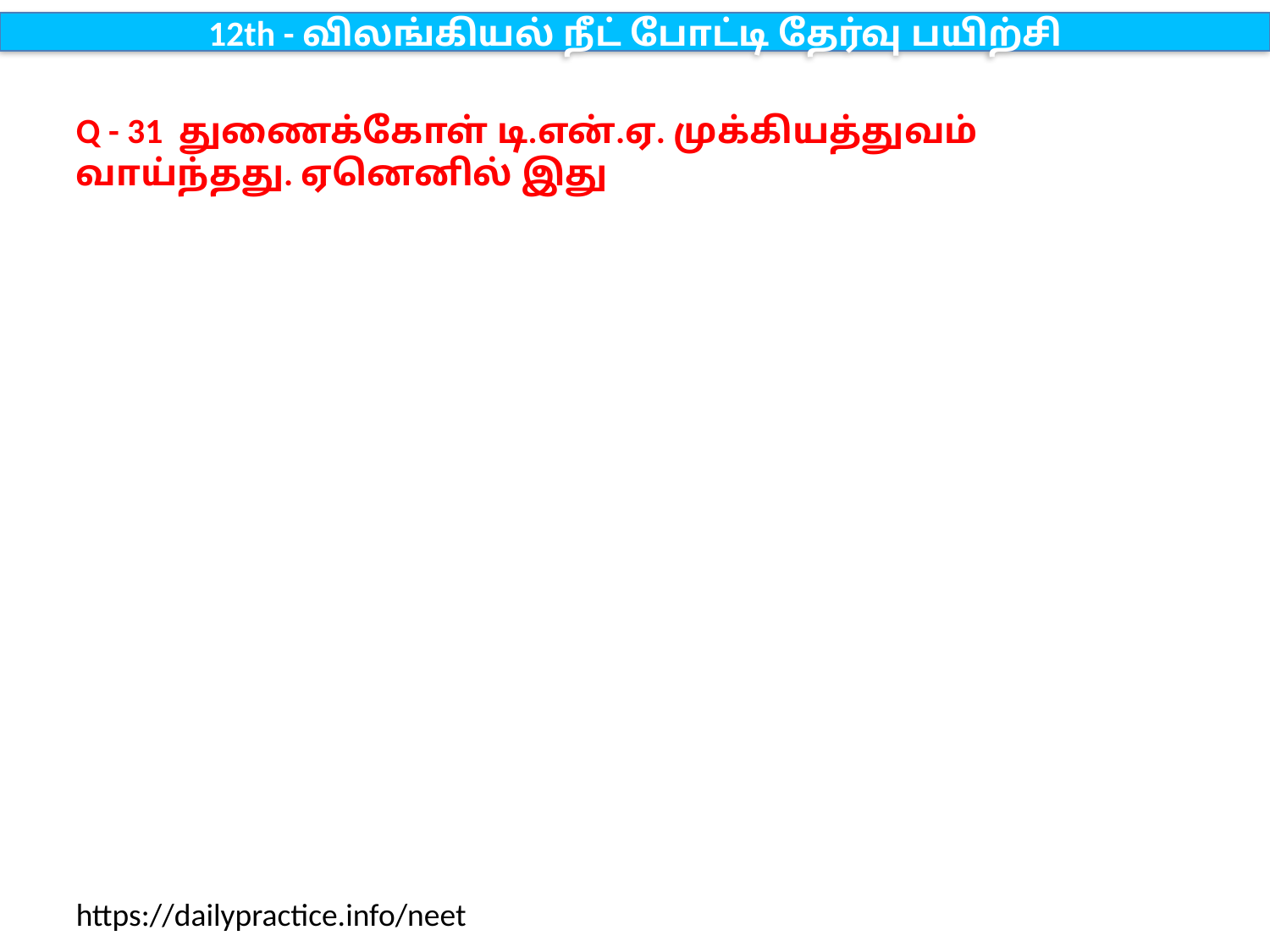

12th - விலங்கியல் நீட் போட்டி தேர்வு பயிற்சி

Q - 31  துணைக்கோள் டி.என்.ஏ. முக்கியத்துவம் வாய்ந்தது. ஏனெனில் இது

https://dailypractice.info/neet